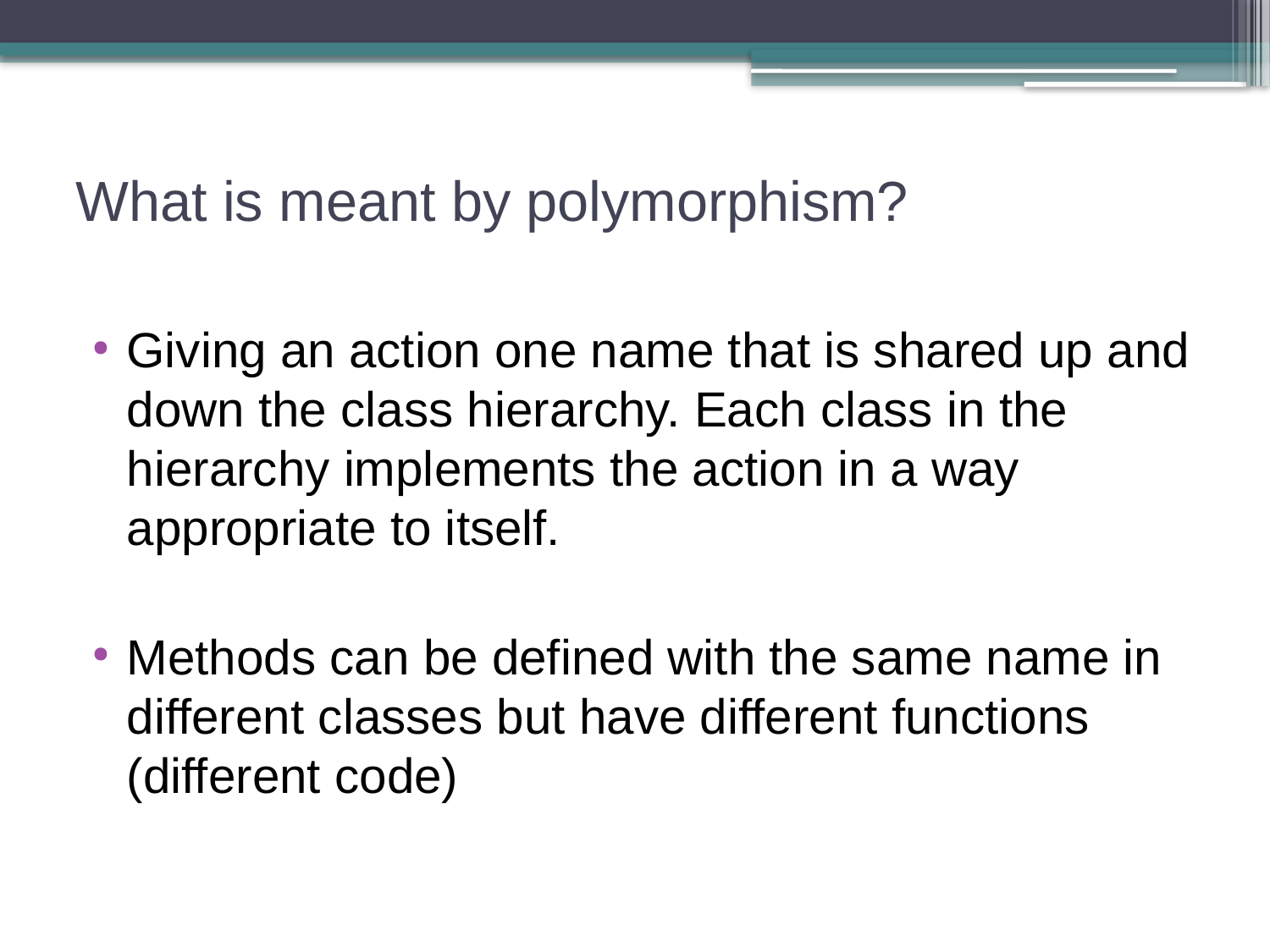

# What is meant by polymorphism?
Giving an action one name that is shared up and down the class hierarchy. Each class in the hierarchy implements the action in a way appropriate to itself.

Methods can be defined with the same name in different classes but have different functions (different code)